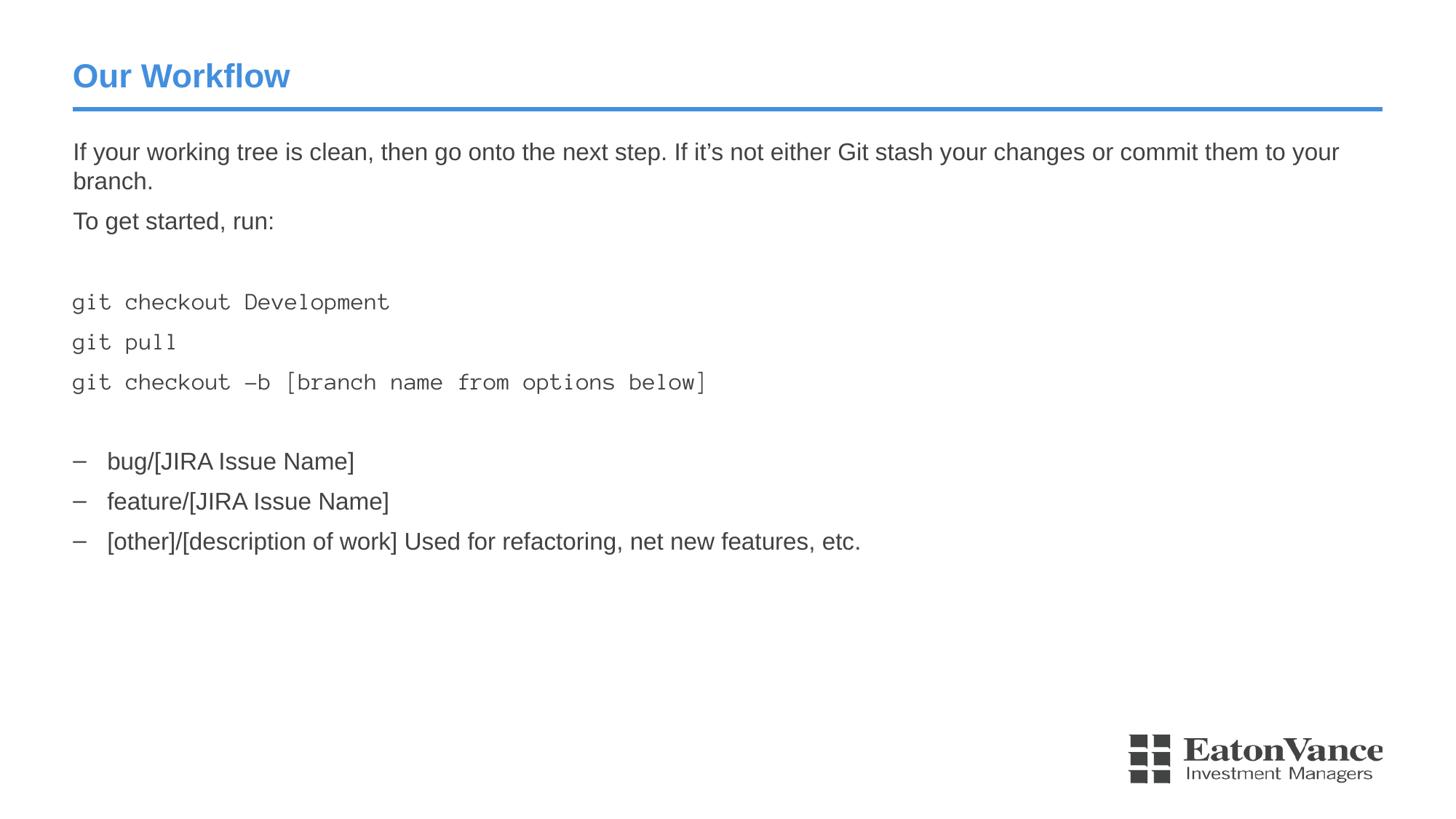

# Our Workflow
If your working tree is clean, then go onto the next step. If it’s not either Git stash your changes or commit them to your branch.
To get started, run:

git checkout Development
git pull
git checkout -b [branch name from options below]

bug/[JIRA Issue Name]
feature/[JIRA Issue Name]
[other]/[description of work] Used for refactoring, net new features, etc.